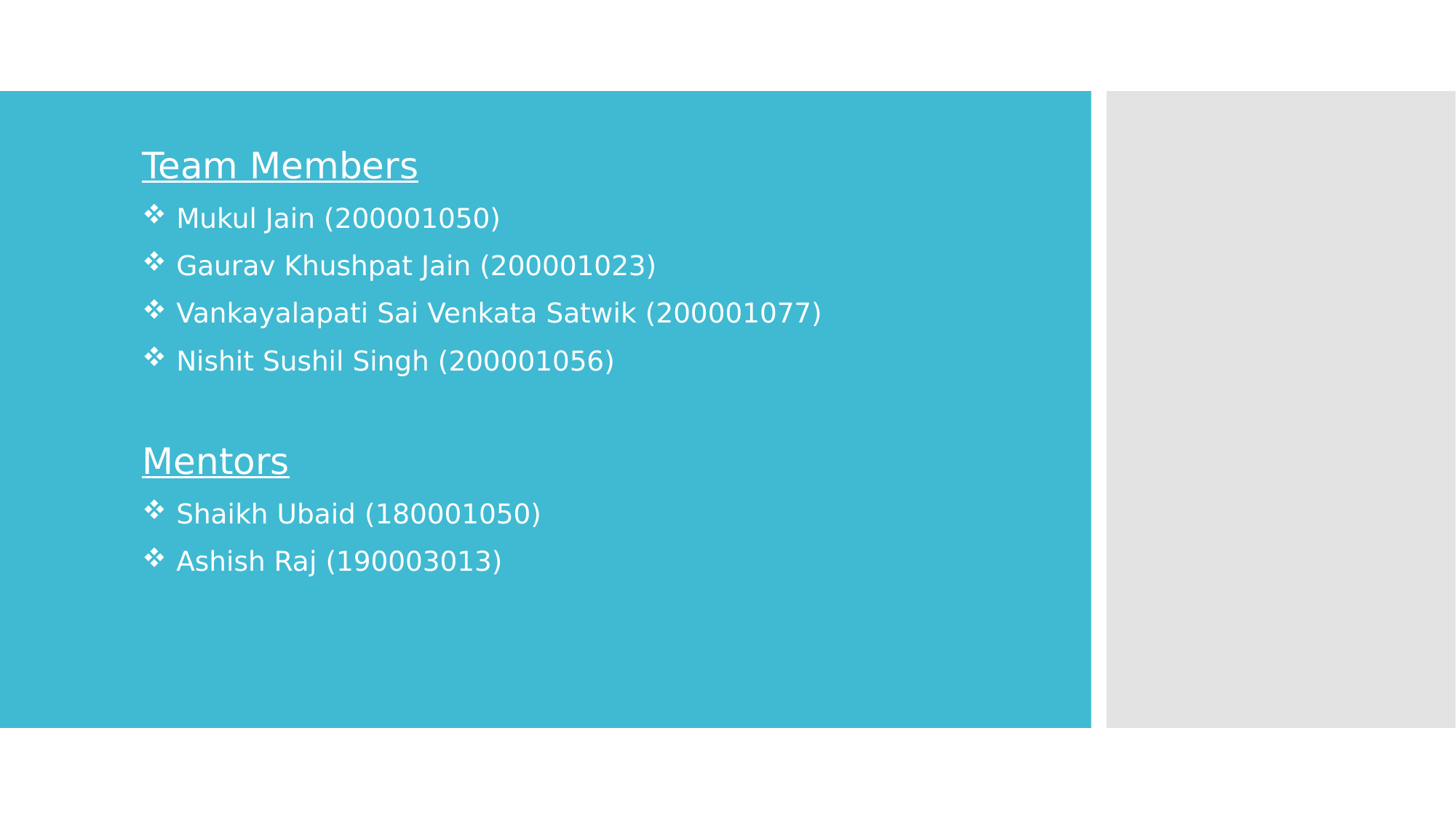

Team Members
Mukul Jain (200001050)
Gaurav Khushpat Jain (200001023)
Vankayalapati Sai Venkata Satwik (200001077)
Nishit Sushil Singh (200001056)

Mentors
Shaikh Ubaid (180001050)
Ashish Raj (190003013)